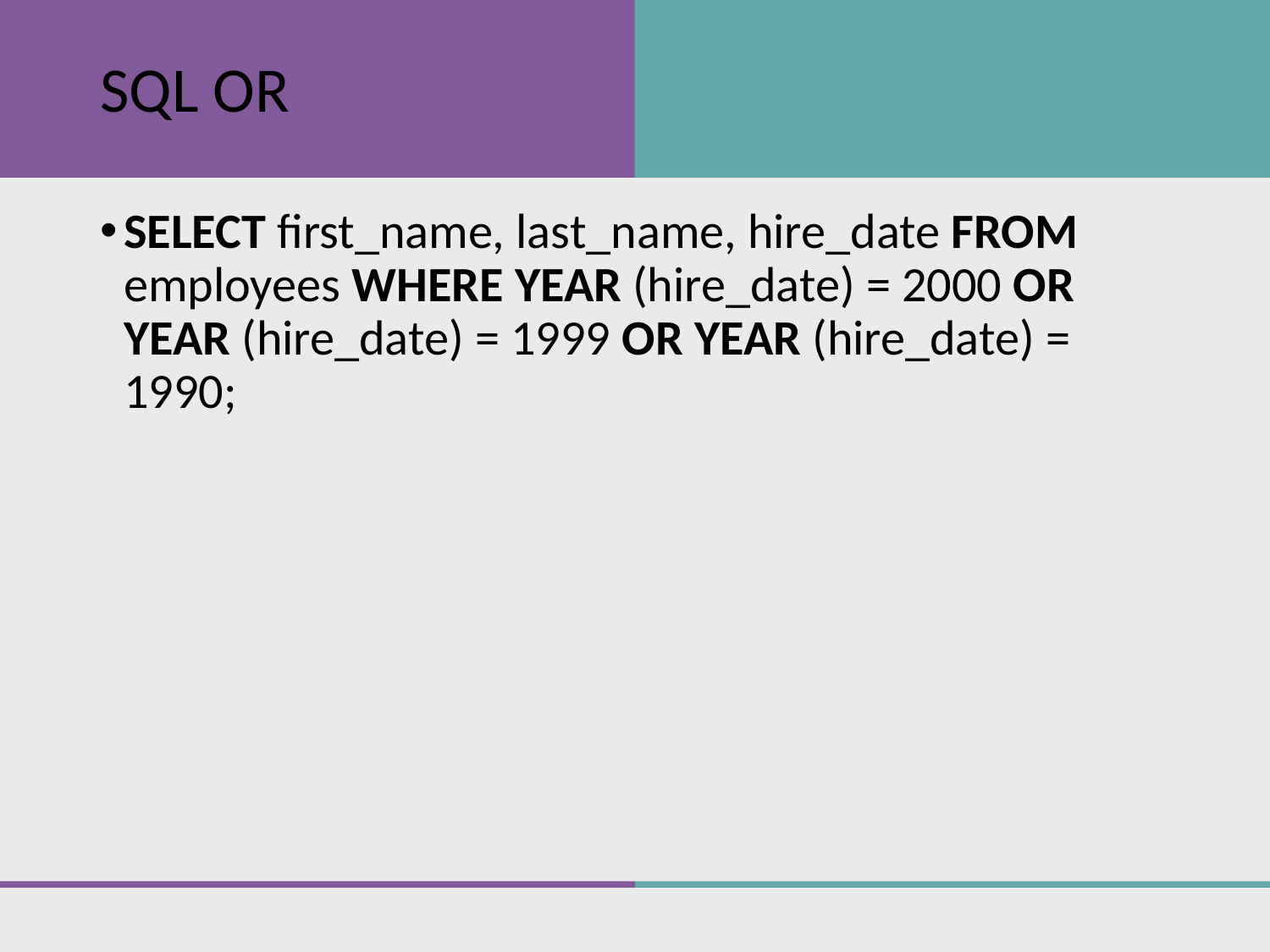

# SQL OR
SELECT first_name, last_name, hire_date FROM employees WHERE YEAR (hire_date) = 2000 OR YEAR (hire_date) = 1999 OR YEAR (hire_date) = 1990;